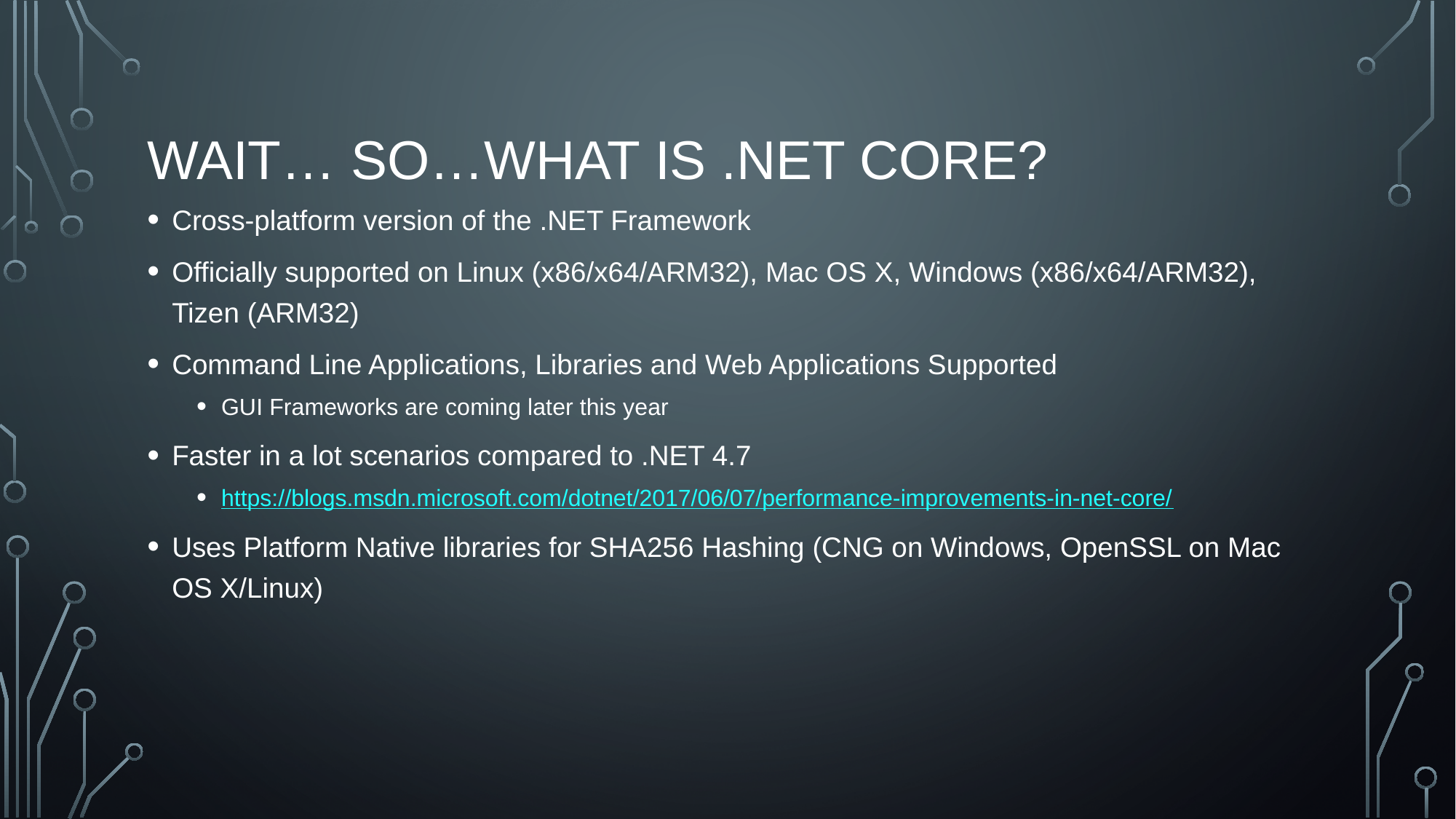

# Wait… so…what is .net core?
Cross-platform version of the .NET Framework
Officially supported on Linux (x86/x64/ARM32), Mac OS X, Windows (x86/x64/ARM32), Tizen (ARM32)
Command Line Applications, Libraries and Web Applications Supported
GUI Frameworks are coming later this year
Faster in a lot scenarios compared to .NET 4.7
https://blogs.msdn.microsoft.com/dotnet/2017/06/07/performance-improvements-in-net-core/
Uses Platform Native libraries for SHA256 Hashing (CNG on Windows, OpenSSL on Mac OS X/Linux)